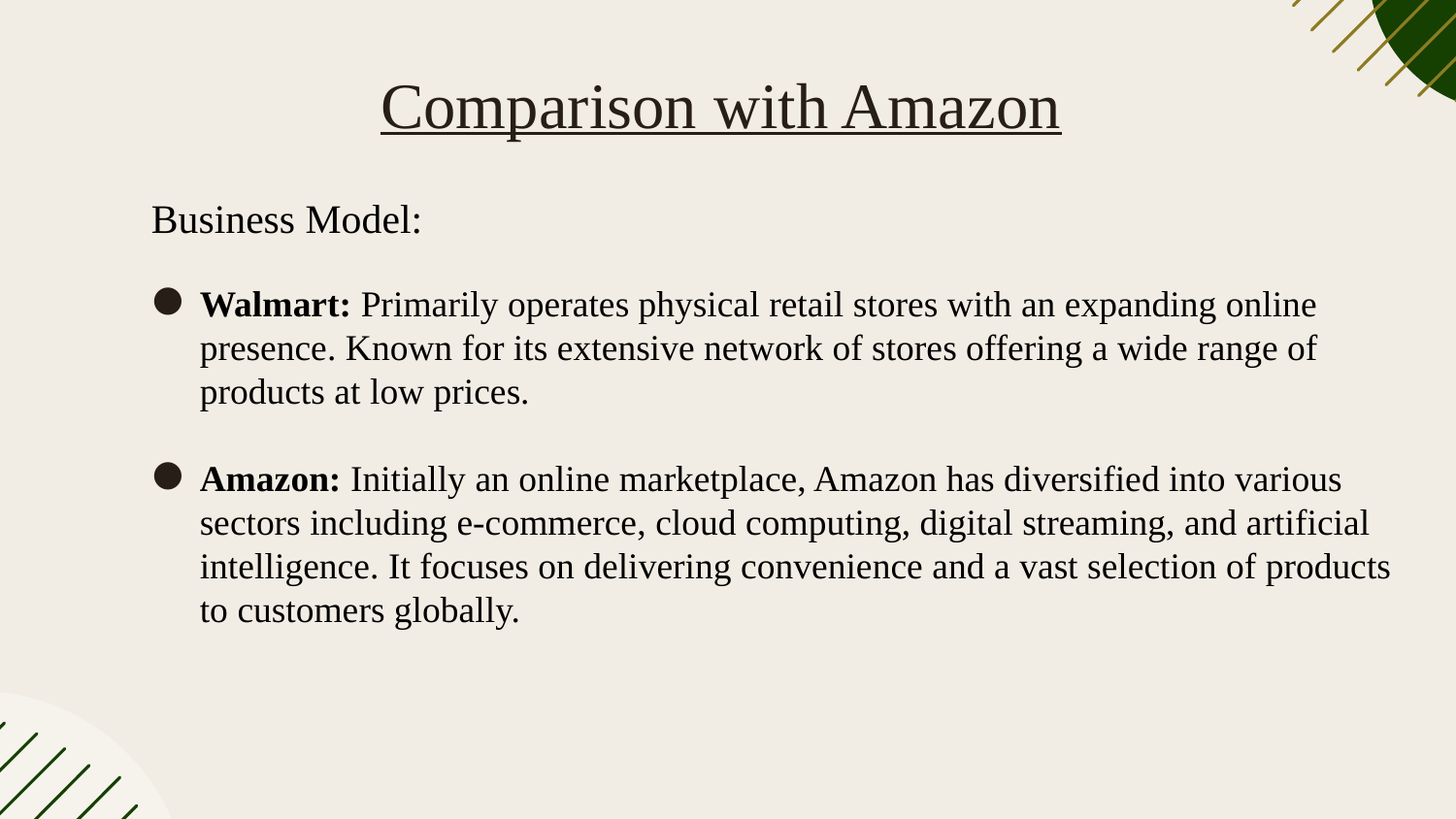

# Comparison with Amazon
Business Model:

Walmart: Primarily operates physical retail stores with an expanding online presence. Known for its extensive network of stores offering a wide range of products at low prices.

Amazon: Initially an online marketplace, Amazon has diversified into various sectors including e-commerce, cloud computing, digital streaming, and artificial intelligence. It focuses on delivering convenience and a vast selection of products to customers globally.